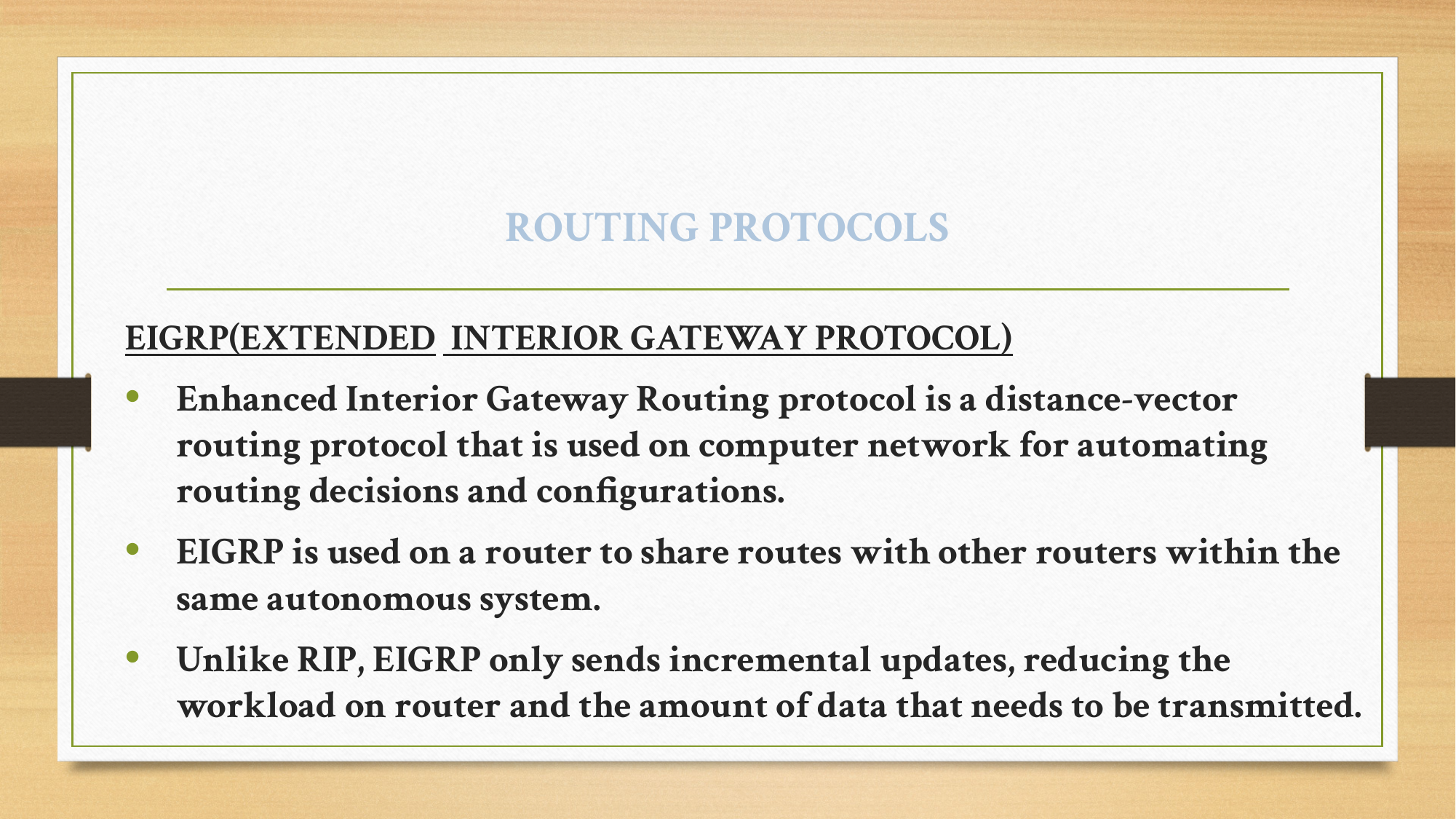

# ROUTING PROTOCOLS
EIGRP(EXTENDED  INTERIOR GATEWAY PROTOCOL)
Enhanced Interior Gateway Routing protocol is a distance-vector routing protocol that is used on computer network for automating routing decisions and configurations.
EIGRP is used on a router to share routes with other routers within the same autonomous system.
Unlike RIP, EIGRP only sends incremental updates, reducing the workload on router and the amount of data that needs to be transmitted.